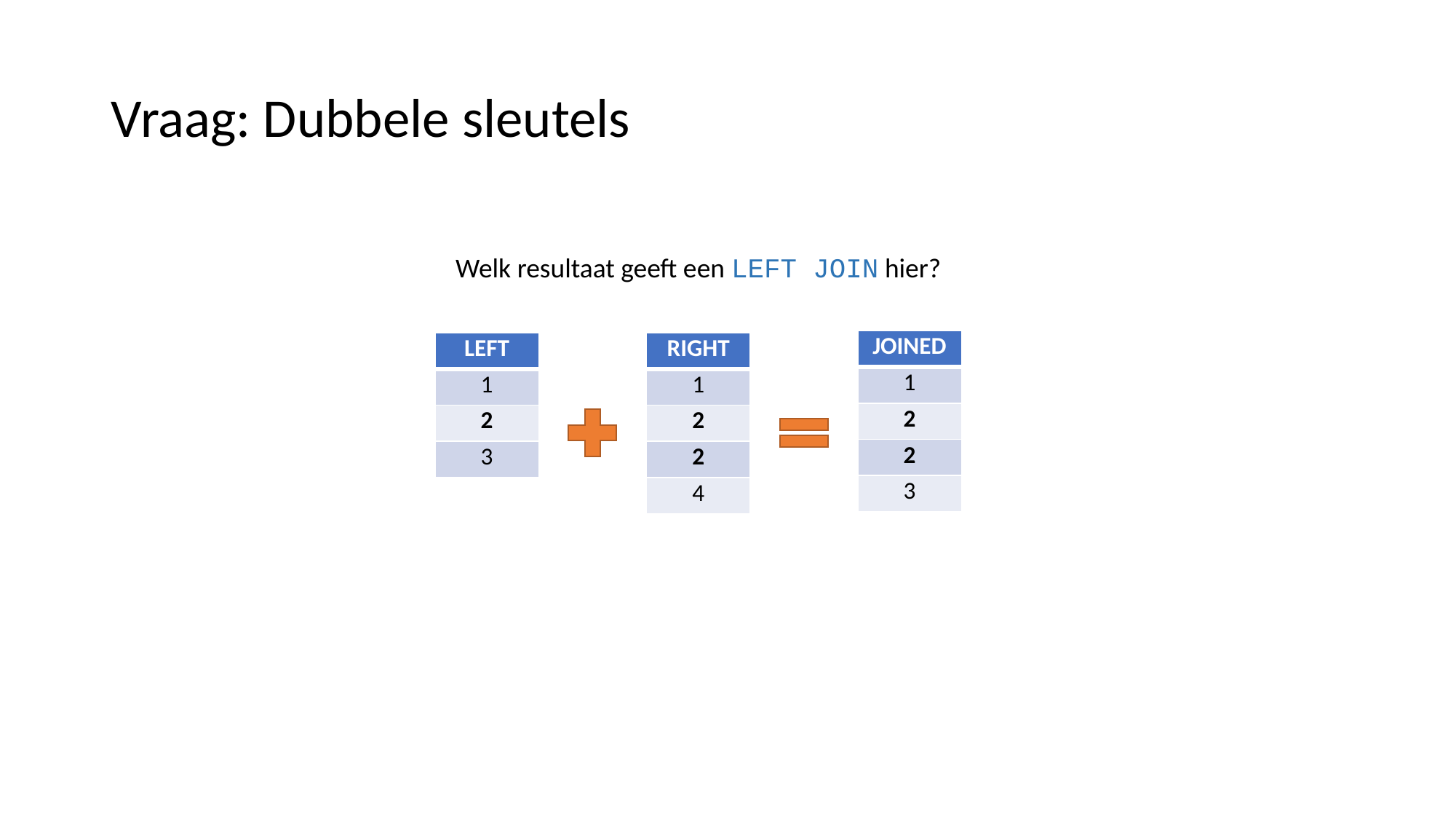

# Vraag: Dubbele sleutels
Welk resultaat geeft een LEFT JOIN hier?
| JOINED |
| --- |
| 1 |
| 2 |
| 2 |
| 3 |
| LEFT |
| --- |
| 1 |
| 2 |
| 3 |
|  |
| RIGHT |
| --- |
| 1 |
| 2 |
| 2 |
| 4 |